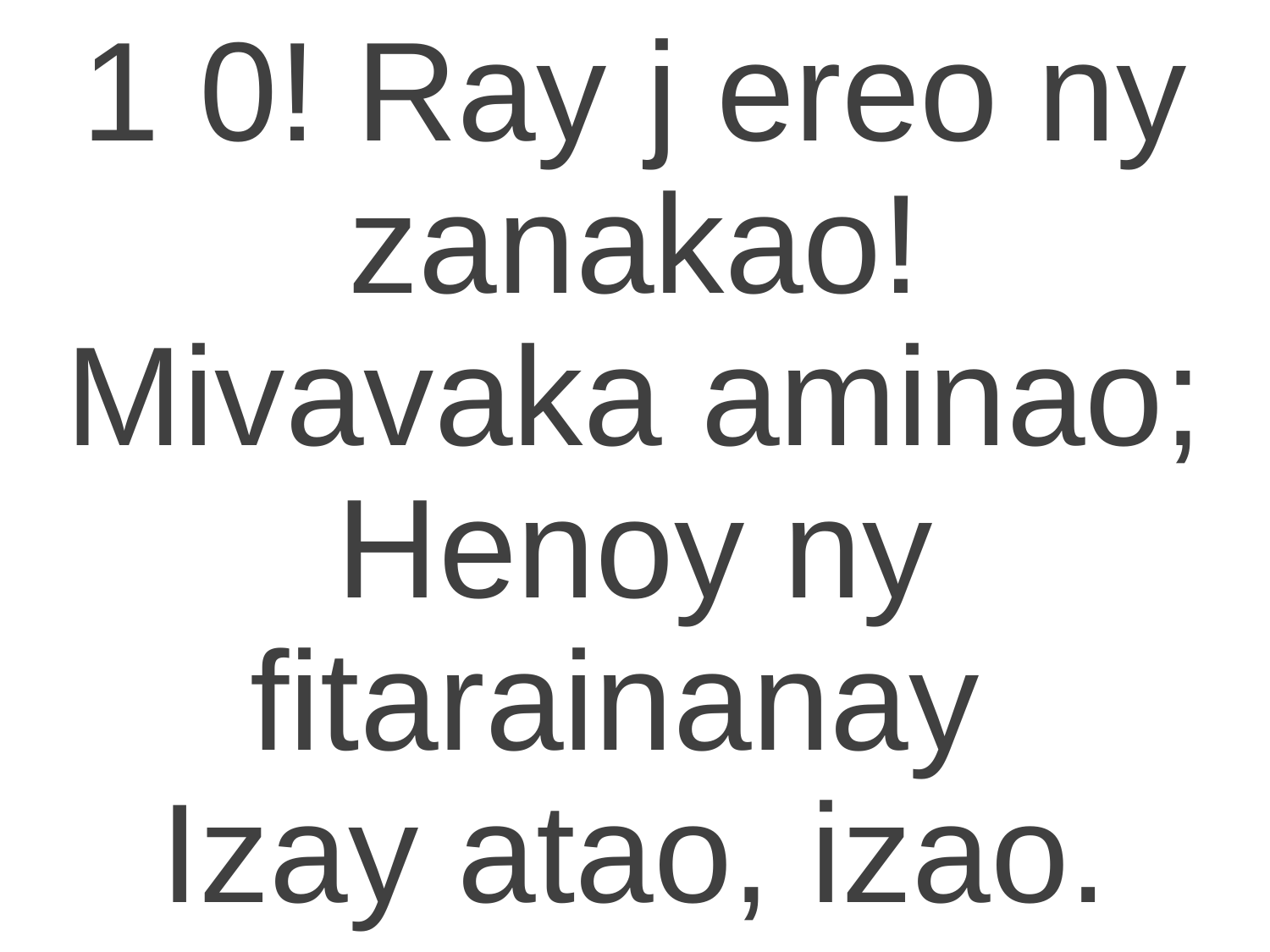

1 0! Ray j ereo ny zanakao!
Mivavaka aminao;
Henoy ny fitarainanay
Izay atao, izao.